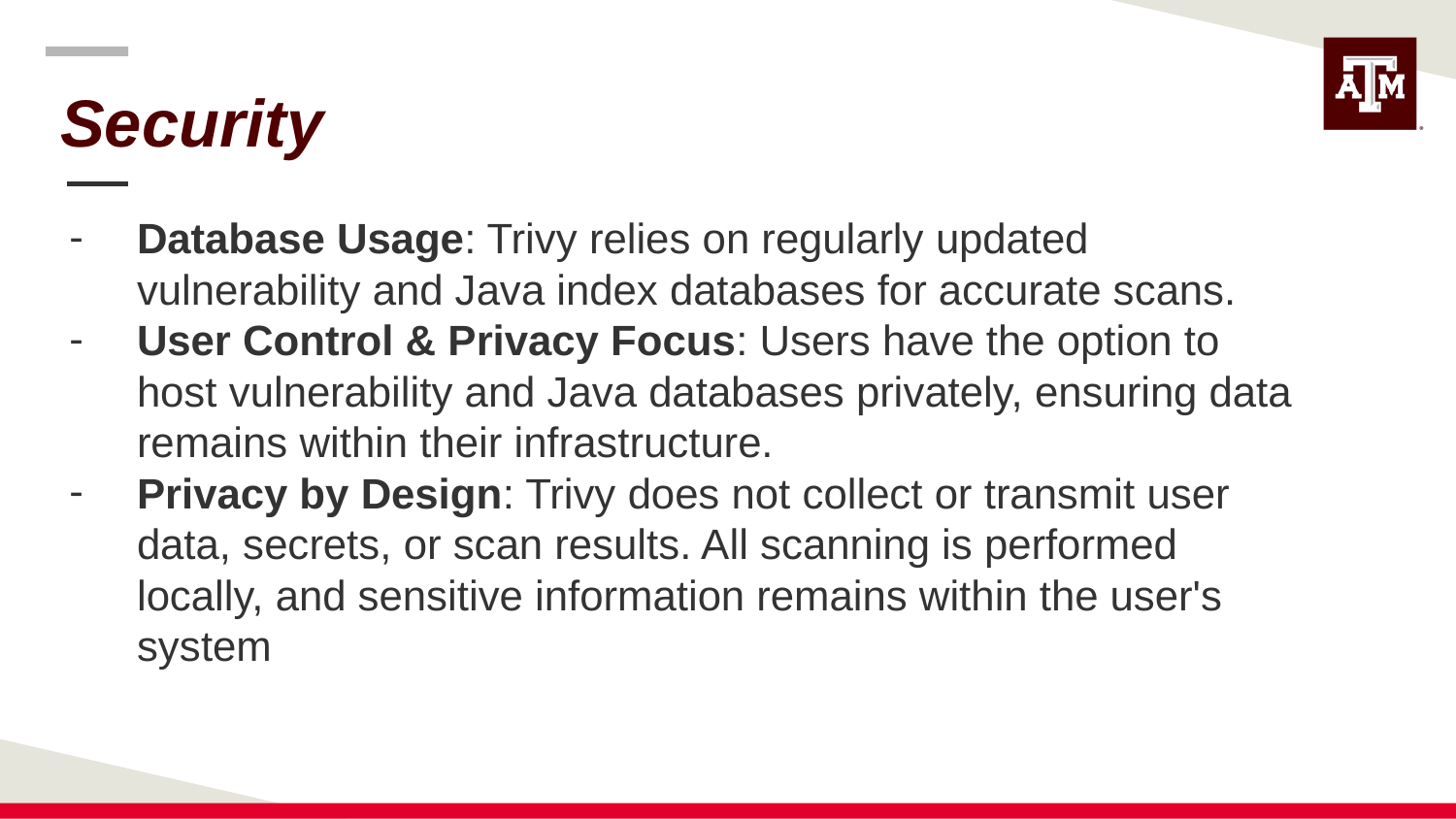

# Security

Database Usage: Trivy relies on regularly updated vulnerability and Java index databases for accurate scans.
User Control & Privacy Focus: Users have the option to host vulnerability and Java databases privately, ensuring data remains within their infrastructure.
Privacy by Design: Trivy does not collect or transmit user data, secrets, or scan results. All scanning is performed locally, and sensitive information remains within the user's system